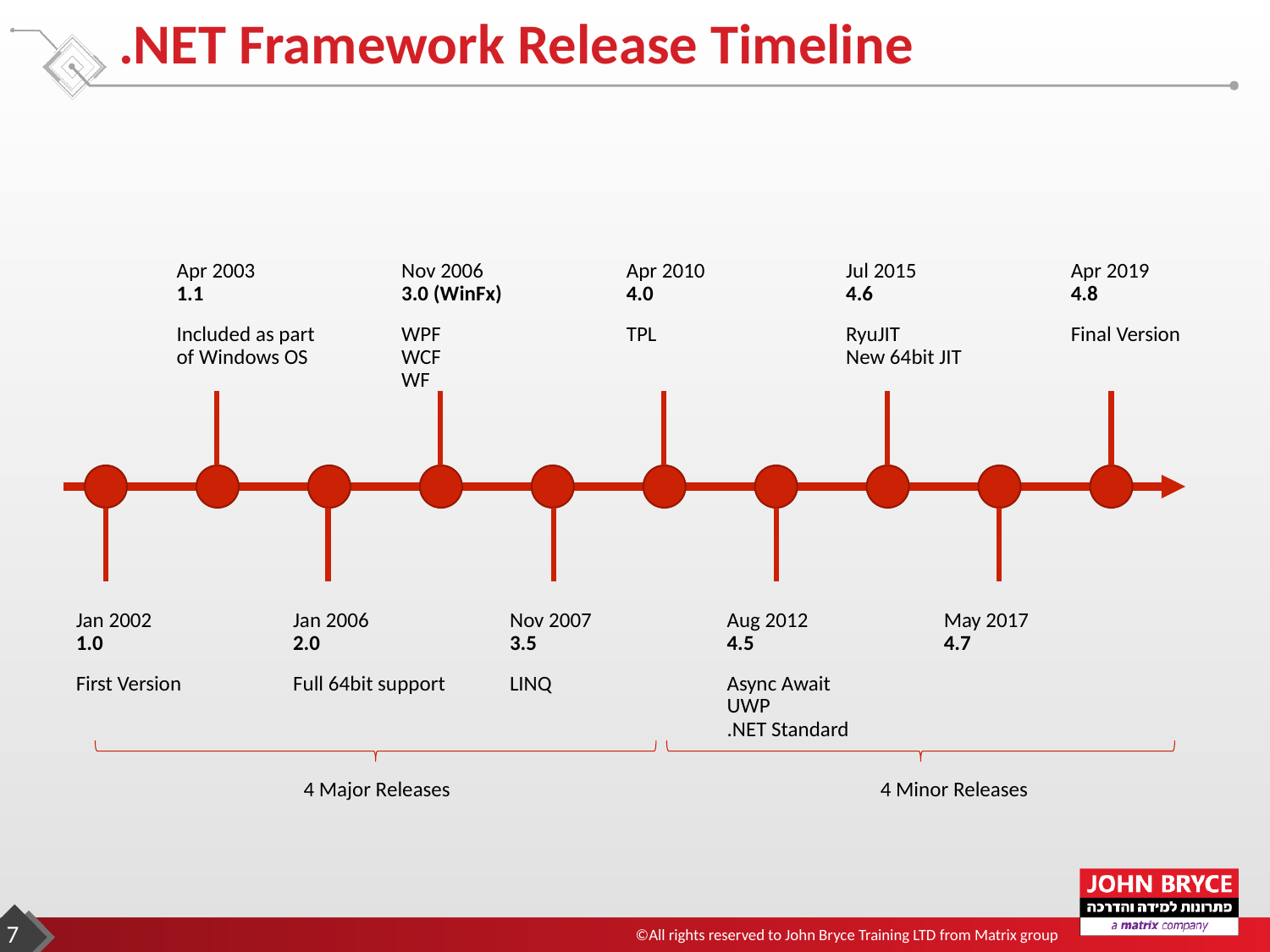

# .NET Framework Release Timeline
Apr 2003
1.1
Included as part of Windows OS
Nov 2006
3.0 (WinFx)
WPF
WCF
WF
Apr 2010
4.0
TPL
Jul 2015
4.6
RyuJIT
New 64bit JIT

Apr 2019
4.8
Final Version

Jan 2002
1.0
First Version
Jan 2006
2.0
Full 64bit support
Nov 2007
3.5
LINQ
Aug 2012
4.5
Async Await
UWP
.NET Standard
May 2017
4.7
4 Major Releases
4 Minor Releases
7